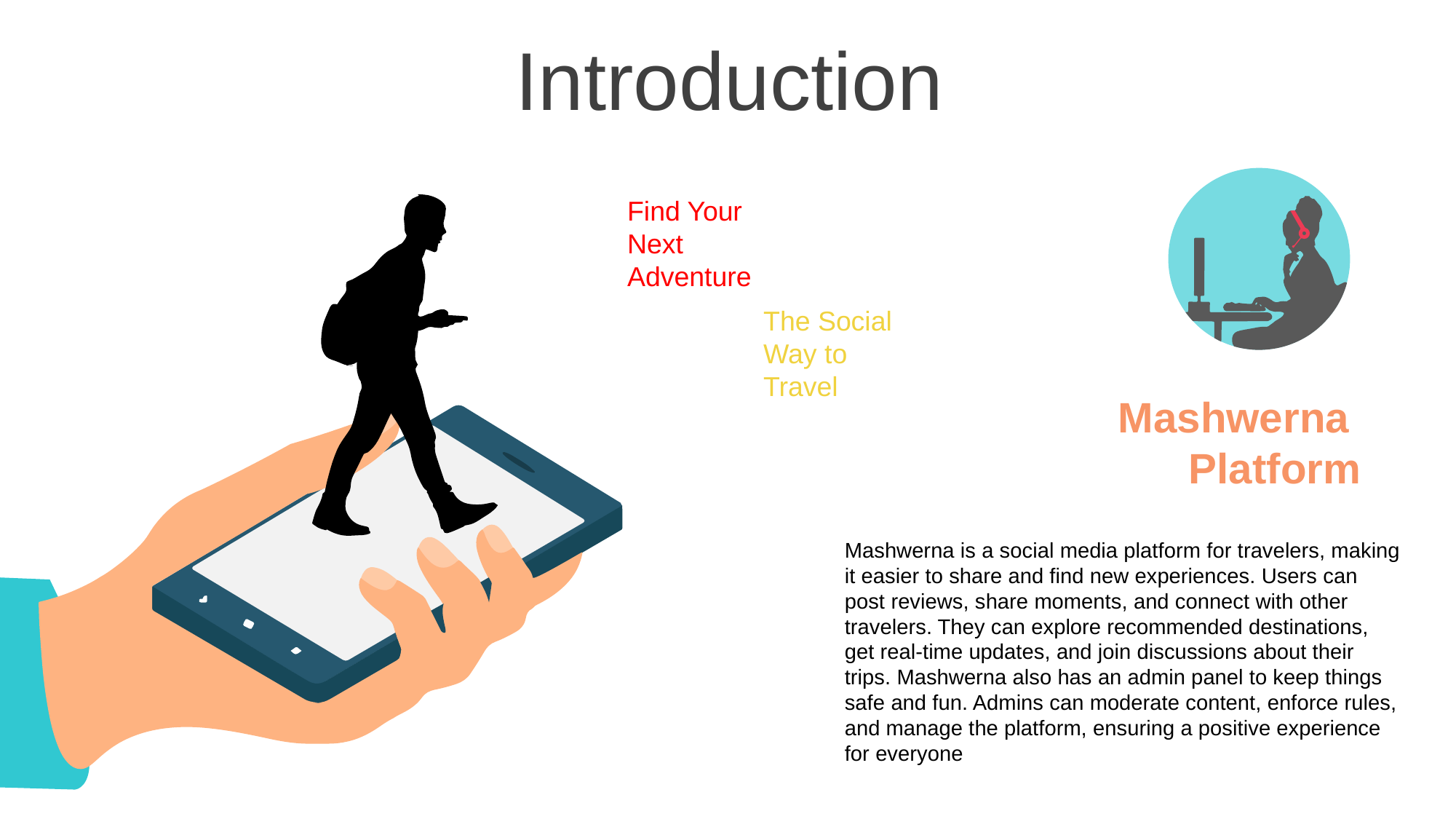

Introduction

Find Your Next Adventure

The Social Way to Travel
Mashwerna
Platform

Mashwerna is a social media platform for travelers, making it easier to share and find new experiences. Users can post reviews, share moments, and connect with other travelers. They can explore recommended destinations, get real-time updates, and join discussions about their trips. Mashwerna also has an admin panel to keep things safe and fun. Admins can moderate content, enforce rules, and manage the platform, ensuring a positive experience for everyone